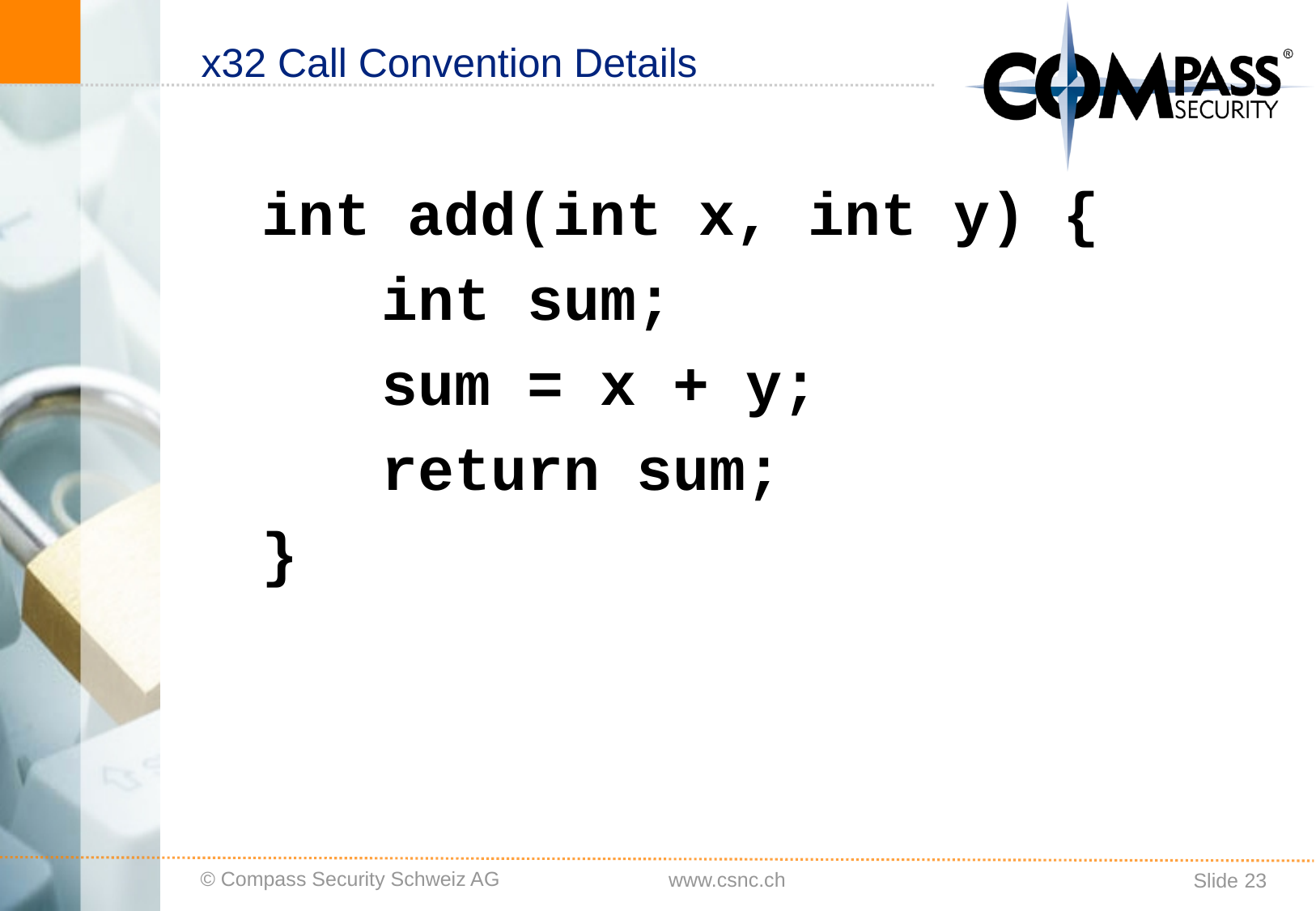

# x32 Call Convention Details
int add(int x, int y) {
	int sum;
	sum = x + y;
	return sum;
}